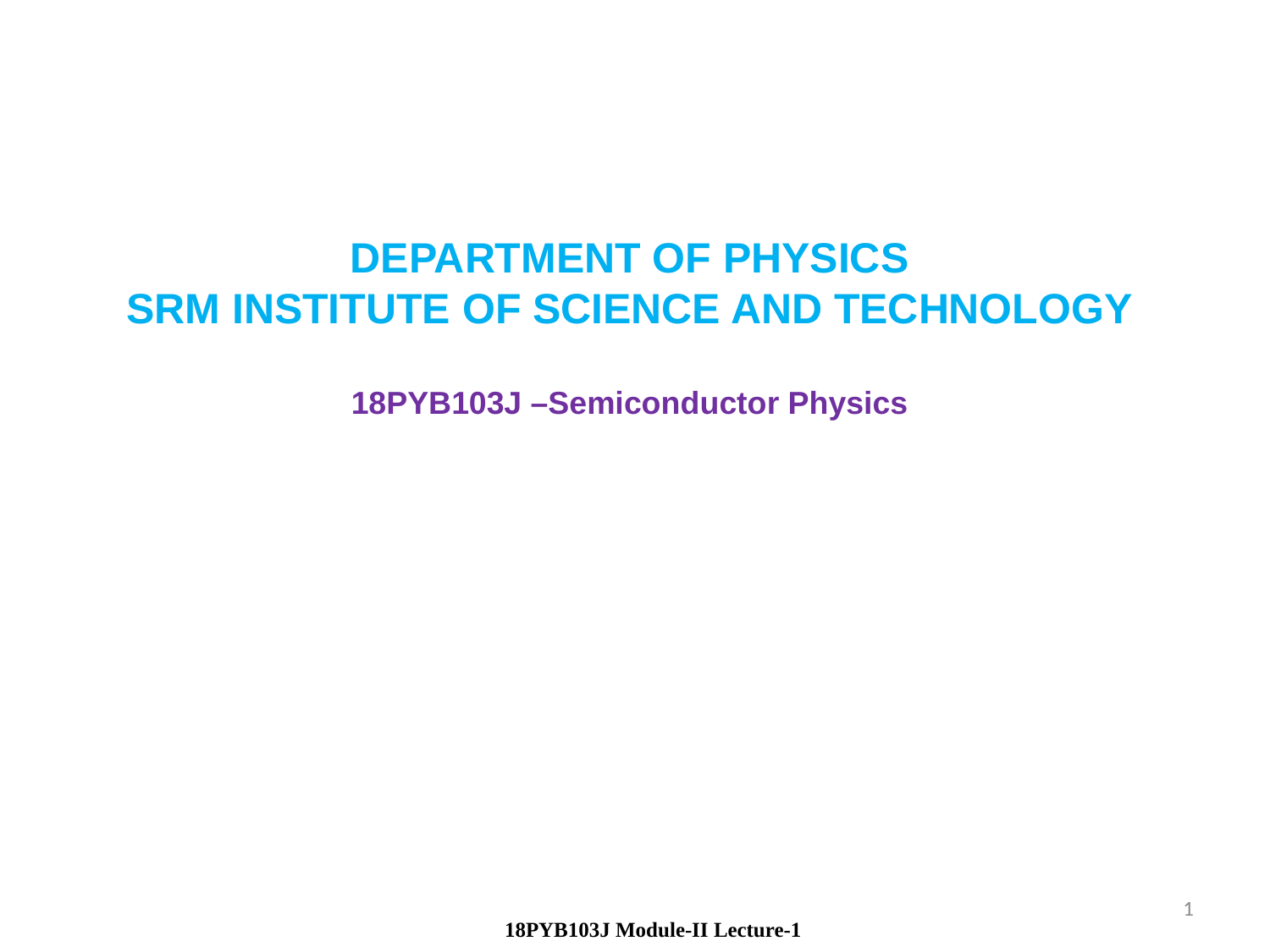

DEPARTMENT OF PHYSICS
SRM INSTITUTE OF SCIENCE AND TECHNOLOGY

18PYB103J –Semiconductor Physics

1
                     18PYB103J Module-II Lecture-1